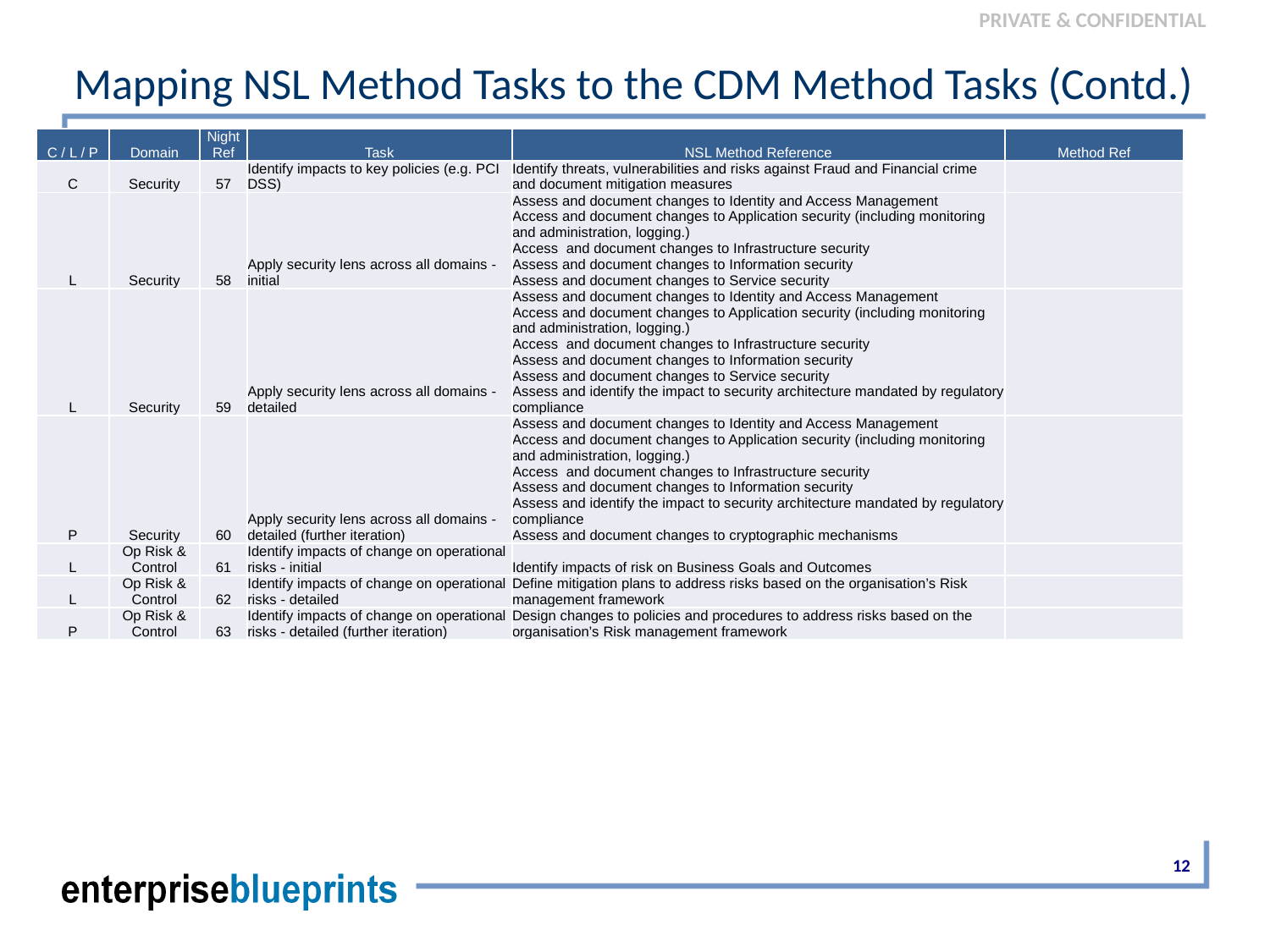

# Mapping NSL Method Tasks to the CDM Method Tasks (Contd.)
| C / L / P | Domain | Night Ref | Task | NSL Method Reference | Method Ref |
| --- | --- | --- | --- | --- | --- |
| C | Security | 57 | Identify impacts to key policies (e.g. PCI DSS) | Identify threats, vulnerabilities and risks against Fraud and Financial crime and document mitigation measures |  |
| L | Security | 58 | Apply security lens across all domains - initial | Assess and document changes to Identity and Access Management Access and document changes to Application security (including monitoring and administration, logging.) Access and document changes to Infrastructure security Assess and document changes to Information security Assess and document changes to Service security |  |
| L | Security | 59 | Apply security lens across all domains - detailed | Assess and document changes to Identity and Access Management Access and document changes to Application security (including monitoring and administration, logging.) Access and document changes to Infrastructure security Assess and document changes to Information security Assess and document changes to Service security Assess and identify the impact to security architecture mandated by regulatory compliance |  |
| P | Security | 60 | Apply security lens across all domains - detailed (further iteration) | Assess and document changes to Identity and Access Management Access and document changes to Application security (including monitoring and administration, logging.) Access and document changes to Infrastructure security Assess and document changes to Information security Assess and identify the impact to security architecture mandated by regulatory compliance Assess and document changes to cryptographic mechanisms |  |
| L | Op Risk & Control | 61 | Identify impacts of change on operational risks - initial | Identify impacts of risk on Business Goals and Outcomes |  |
| L | Op Risk & Control | 62 | Identify impacts of change on operational risks - detailed | Define mitigation plans to address risks based on the organisation’s Risk management framework |  |
| P | Op Risk & Control | 63 | Identify impacts of change on operational risks - detailed (further iteration) | Design changes to policies and procedures to address risks based on the organisation’s Risk management framework |  |
12